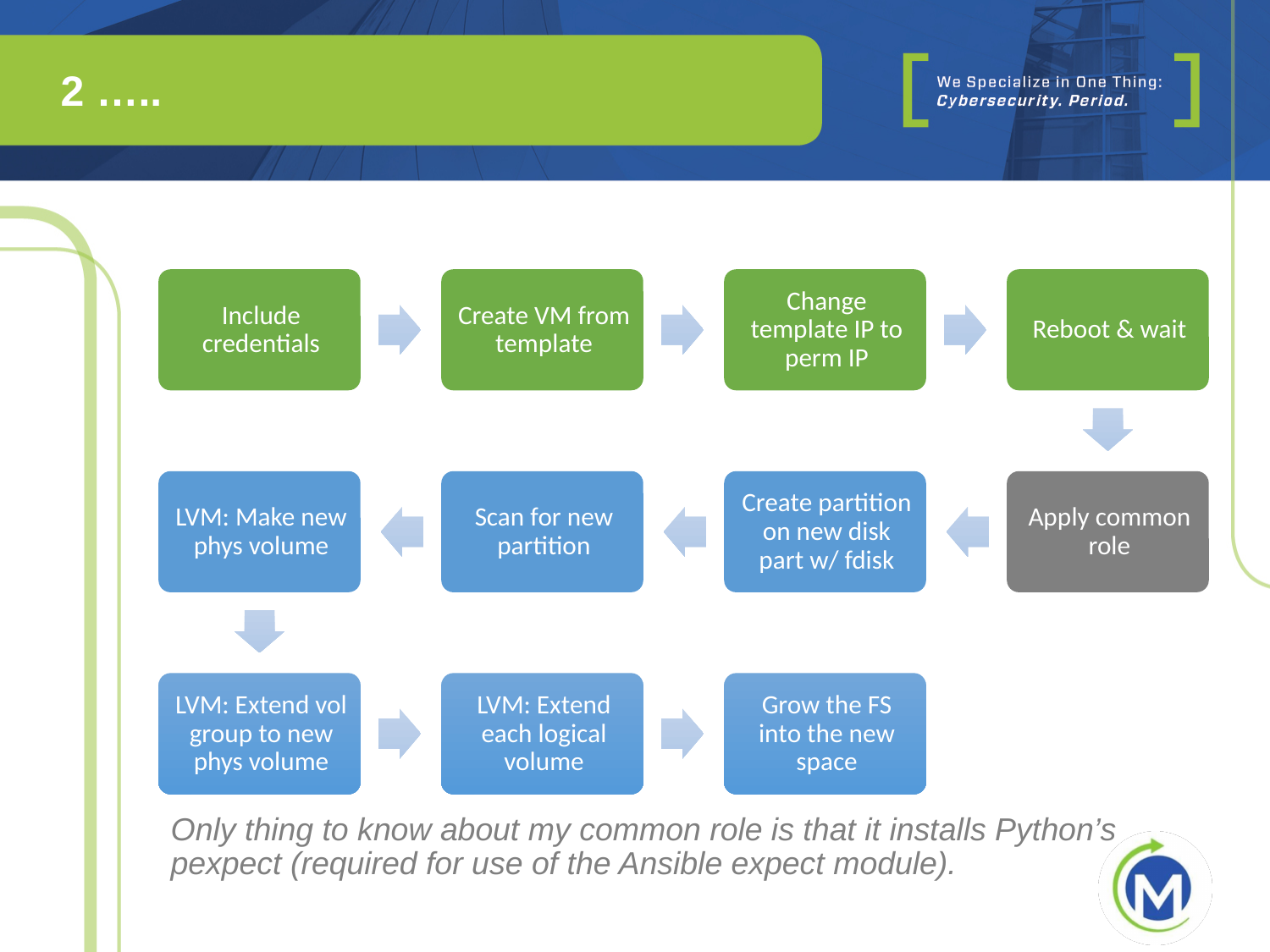

# 2 …..
Include credentials

Create VM from template

Change template IP to perm IP

Reboot & wait

Apply common role

Create partition on new disk part w/ fdisk

Scan for new partition

LVM: Make new phys volume

LVM: Extend vol group to new phys volume

LVM: Extend each logical volume

Grow the FS into the new space
Only thing to know about my common role is that it installs Python’s pexpect (required for use of the Ansible expect module).